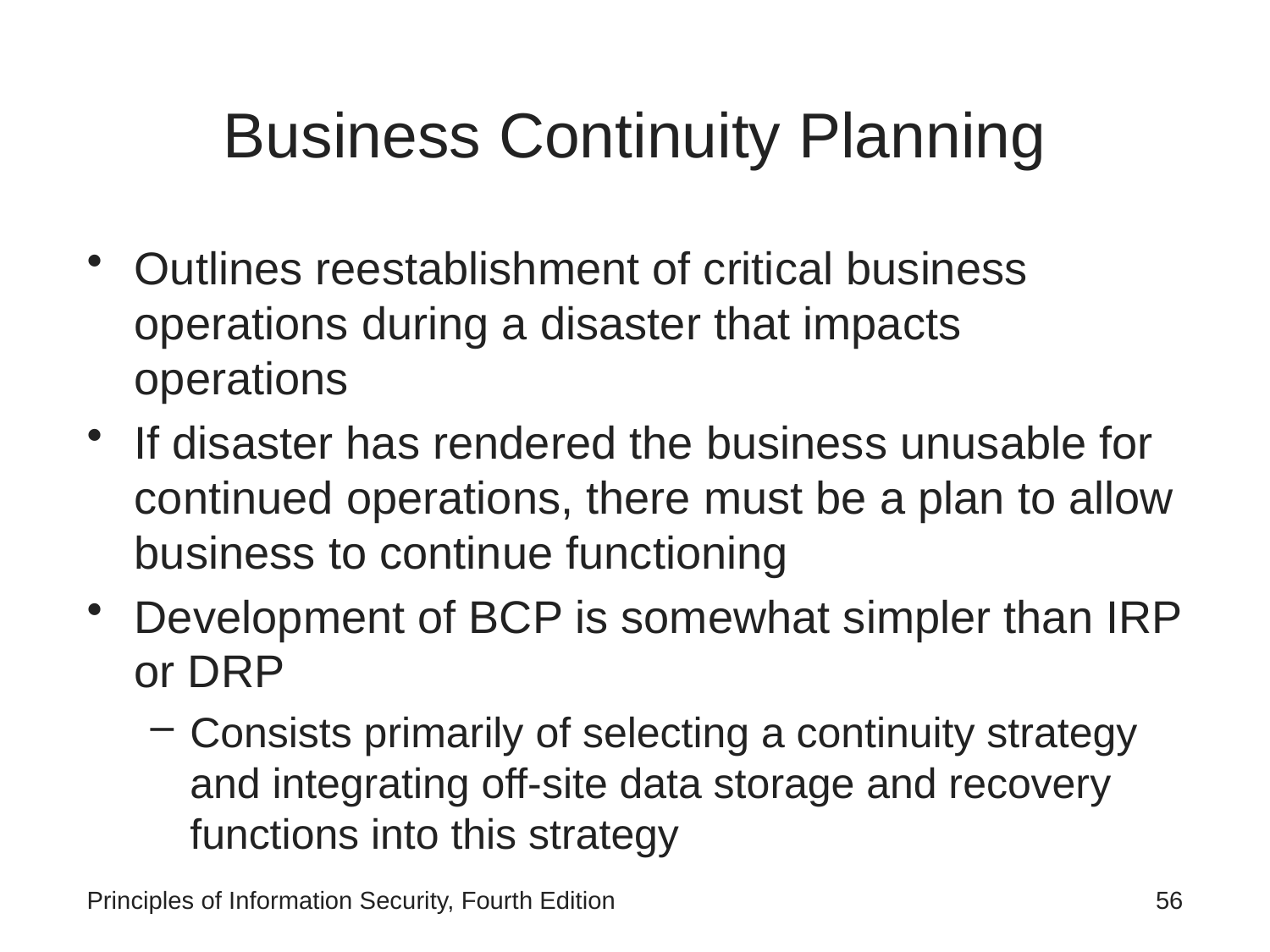

# Business Continuity Planning
Outlines reestablishment of critical business operations during a disaster that impacts operations
If disaster has rendered the business unusable for continued operations, there must be a plan to allow business to continue functioning
Development of BCP is somewhat simpler than IRP or DRP
Consists primarily of selecting a continuity strategy and integrating off-site data storage and recovery functions into this strategy
Principles of Information Security, Fourth Edition
 56